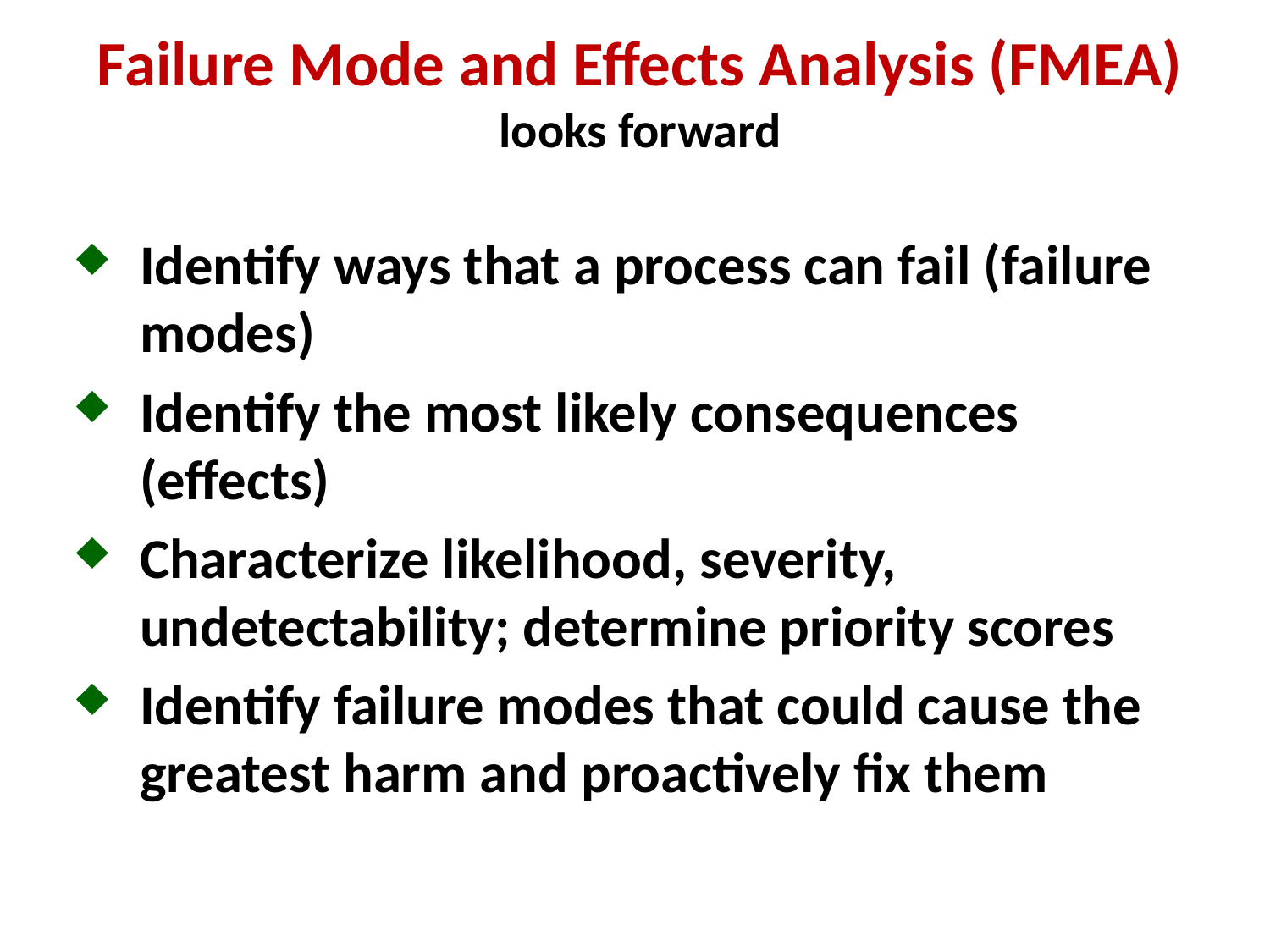

# Failure Mode and Effects Analysis (FMEA) looks forward
Identify ways that a process can fail (failure modes)
Identify the most likely consequences (effects)
Characterize likelihood, severity, undetectability; determine priority scores
Identify failure modes that could cause the greatest harm and proactively fix them